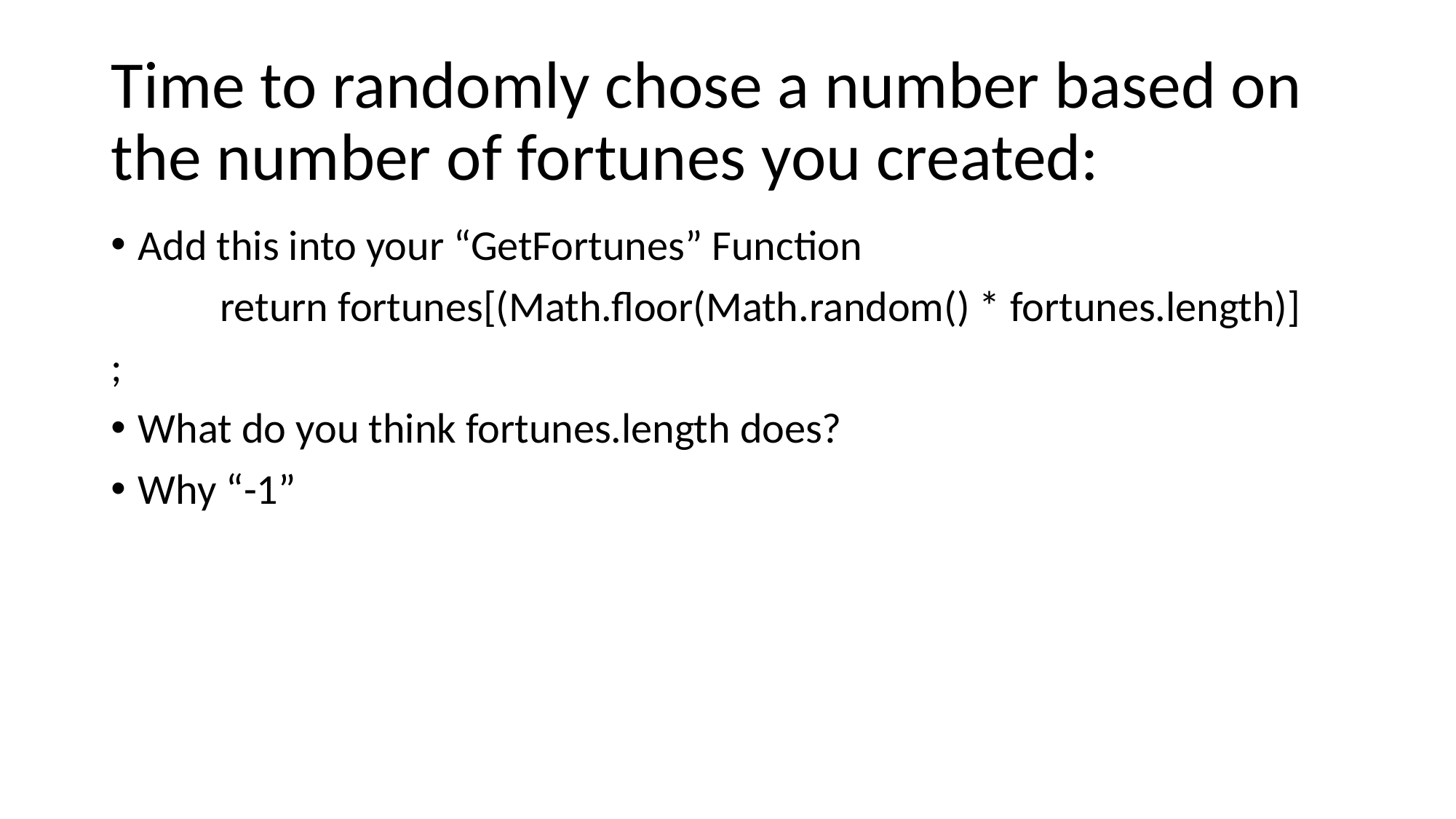

# Time to randomly chose a number based on the number of fortunes you created:
Add this into your “GetFortunes” Function
	return fortunes[(Math.floor(Math.random() * fortunes.length)]
;
What do you think fortunes.length does?
Why “-1”